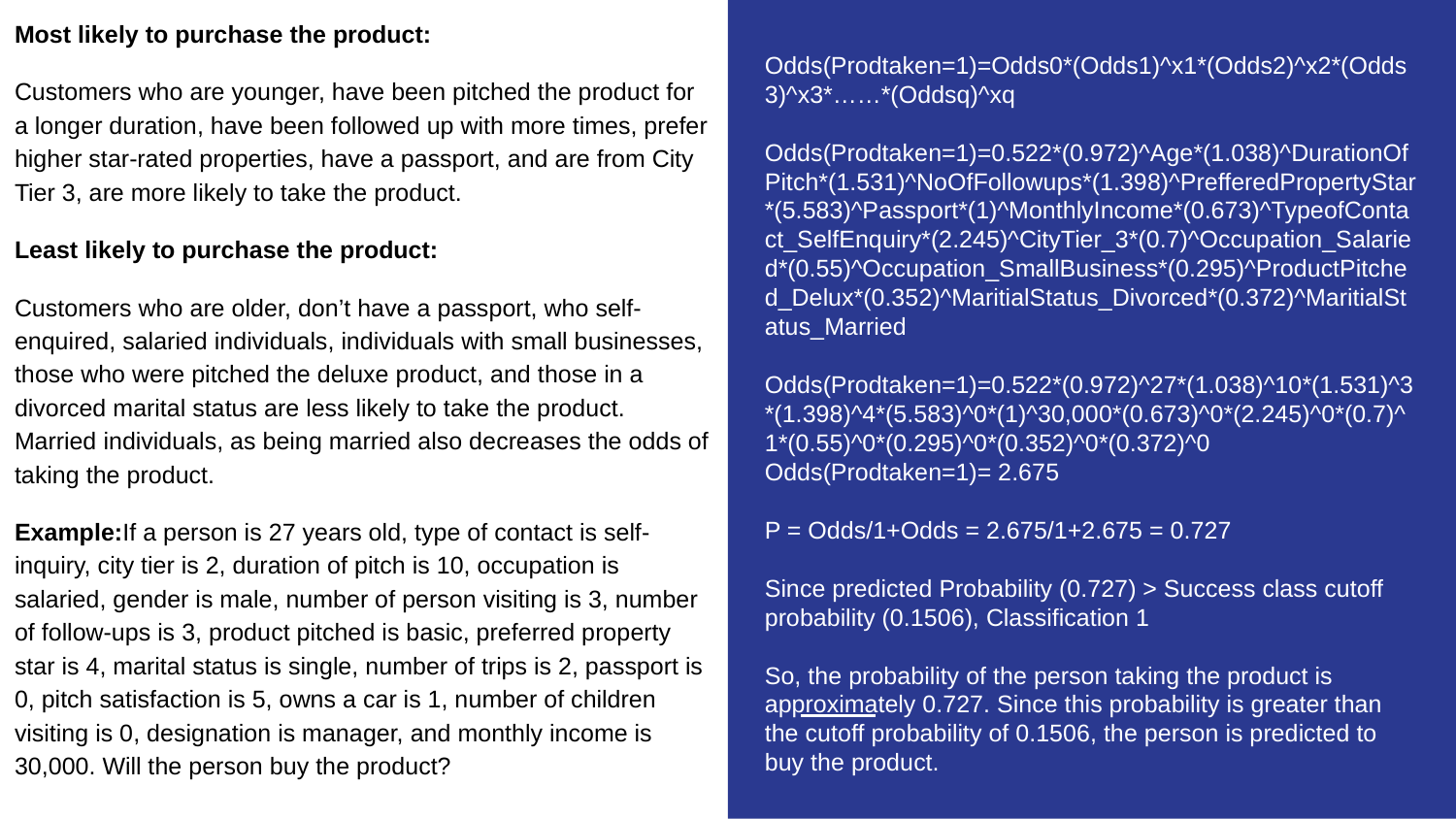

Most likely to purchase the product:
Customers who are younger, have been pitched the product for a longer duration, have been followed up with more times, prefer higher star-rated properties, have a passport, and are from City Tier 3, are more likely to take the product.
Least likely to purchase the product:
Customers who are older, don’t have a passport, who self-enquired, salaried individuals, individuals with small businesses, those who were pitched the deluxe product, and those in a divorced marital status are less likely to take the product. Married individuals, as being married also decreases the odds of taking the product.
Example:If a person is 27 years old, type of contact is self-inquiry, city tier is 2, duration of pitch is 10, occupation is salaried, gender is male, number of person visiting is 3, number of follow-ups is 3, product pitched is basic, preferred property star is 4, marital status is single, number of trips is 2, passport is 0, pitch satisfaction is 5, owns a car is 1, number of children visiting is 0, designation is manager, and monthly income is 30,000. Will the person buy the product?

# Impact
Odds(Prodtaken=1)=Odds0*(Odds1)^x1*(Odds2)^x2*(Odds3)^x3*……*(Oddsq)^xq

Odds(Prodtaken=1)=0.522*(0.972)^Age*(1.038)^DurationOfPitch*(1.531)^NoOfFollowups*(1.398)^PrefferedPropertyStar*(5.583)^Passport*(1)^MonthlyIncome*(0.673)^TypeofContact_SelfEnquiry*(2.245)^CityTier_3*(0.7)^Occupation_Salaried*(0.55)^Occupation_SmallBusiness*(0.295)^ProductPitched_Delux*(0.352)^MaritialStatus_Divorced*(0.372)^MaritialStatus_Married

Odds(Prodtaken=1)=0.522*(0.972)^27*(1.038)^10*(1.531)^3*(1.398)^4*(5.583)^0*(1)^30,000*(0.673)^0*(2.245)^0*(0.7)^1*(0.55)^0*(0.295)^0*(0.352)^0*(0.372)^0
Odds(Prodtaken=1)= 2.675

P = Odds/1+Odds = 2.675/1+2.675 = 0.727

Since predicted Probability (0.727) > Success class cutoff probability (0.1506), Classification 1

So, the probability of the person taking the product is approximately 0.727. Since this probability is greater than the cutoff probability of 0.1506, the person is predicted to buy the product.